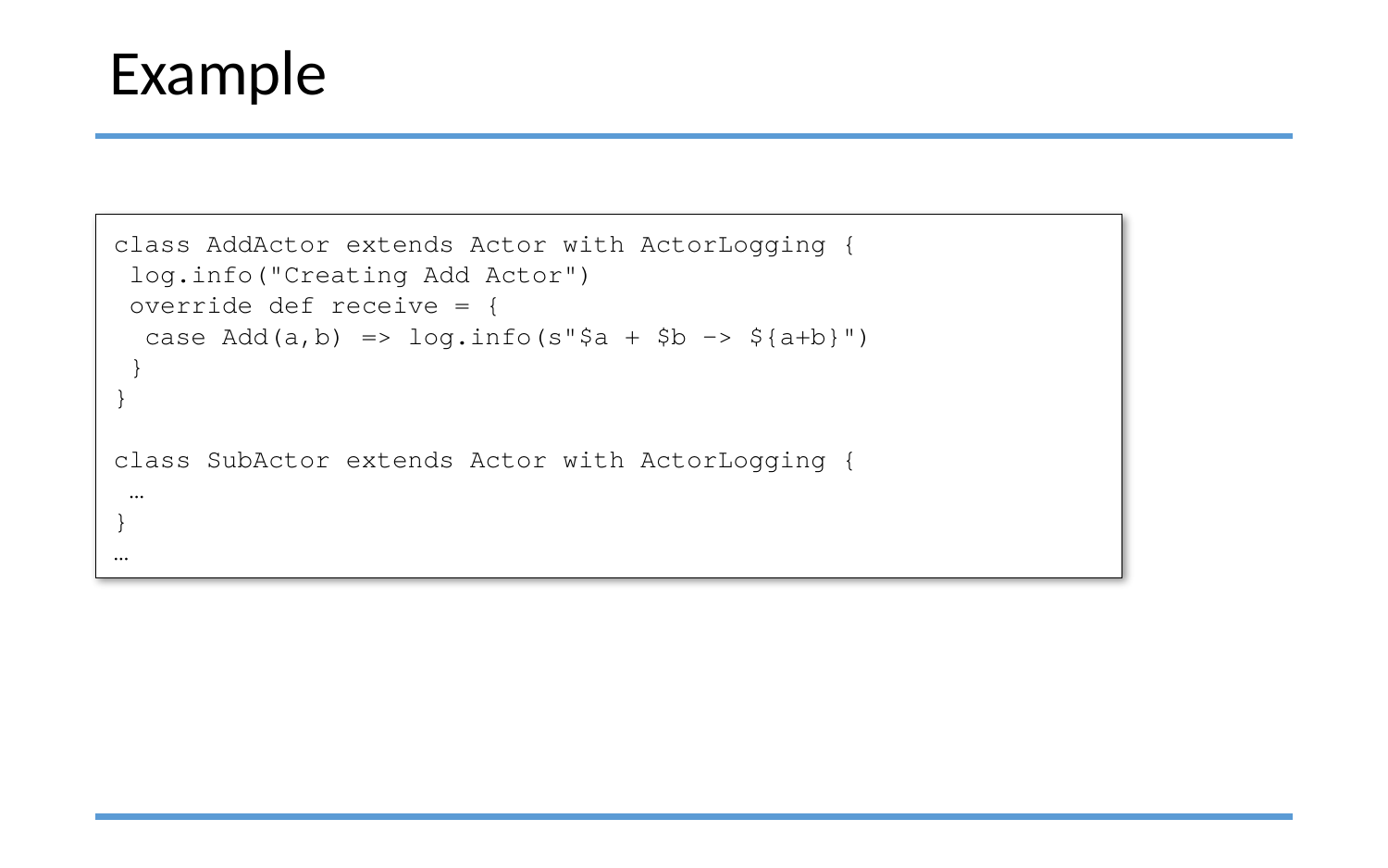

# Example
class AddActor extends Actor with ActorLogging {
 log.info("Creating Add Actor")
 override def receive = {
  case Add(a,b) => log.info(s"$a + $b -> ${a+b}")
 }
}

class SubActor extends Actor with ActorLogging {
 …
}
…